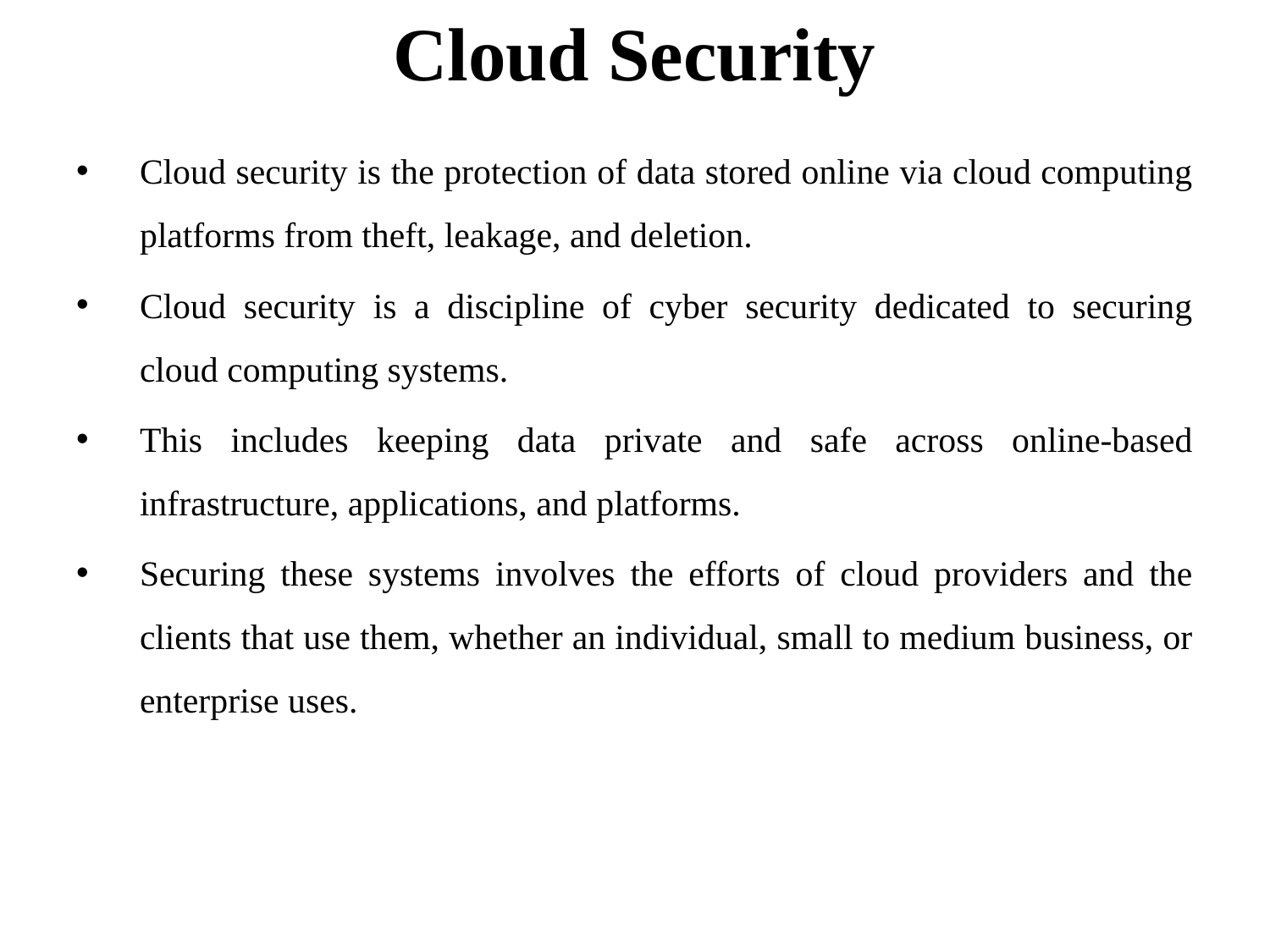

# Cloud Security
Cloud security is the protection of data stored online via cloud computing platforms from theft, leakage, and deletion.
Cloud security is a discipline of cyber security dedicated to securing cloud computing systems.
This includes keeping data private and safe across online-based infrastructure, applications, and platforms.
Securing these systems involves the efforts of cloud providers and the clients that use them, whether an individual, small to medium business, or enterprise uses.